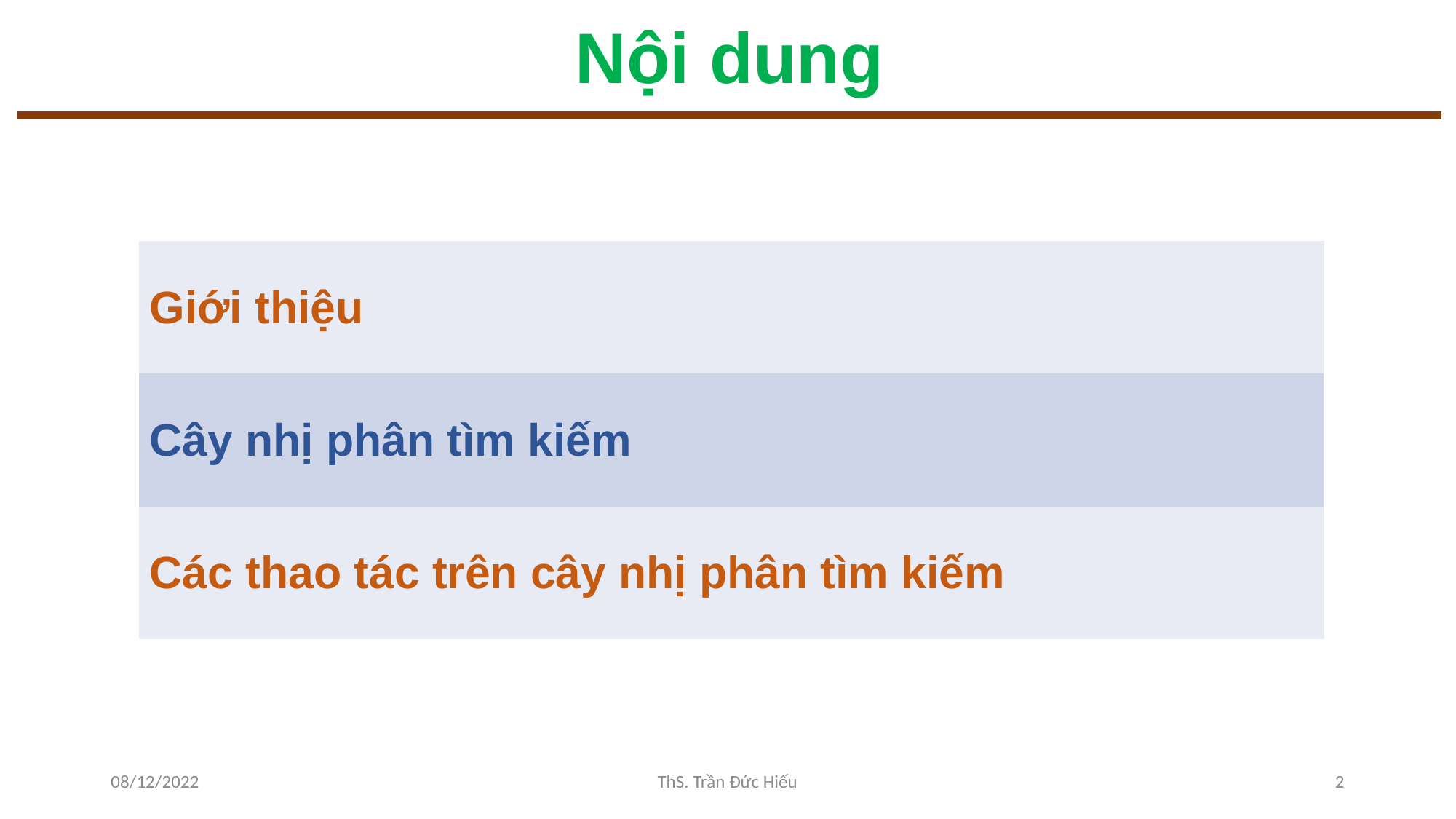

# Nội dung

| Giới thiệu |
| --- |
| Cây nhị phân tìm kiếm |
| Các thao tác trên cây nhị phân tìm kiếm |
08/12/2022
ThS. Trần Đức Hiếu
2